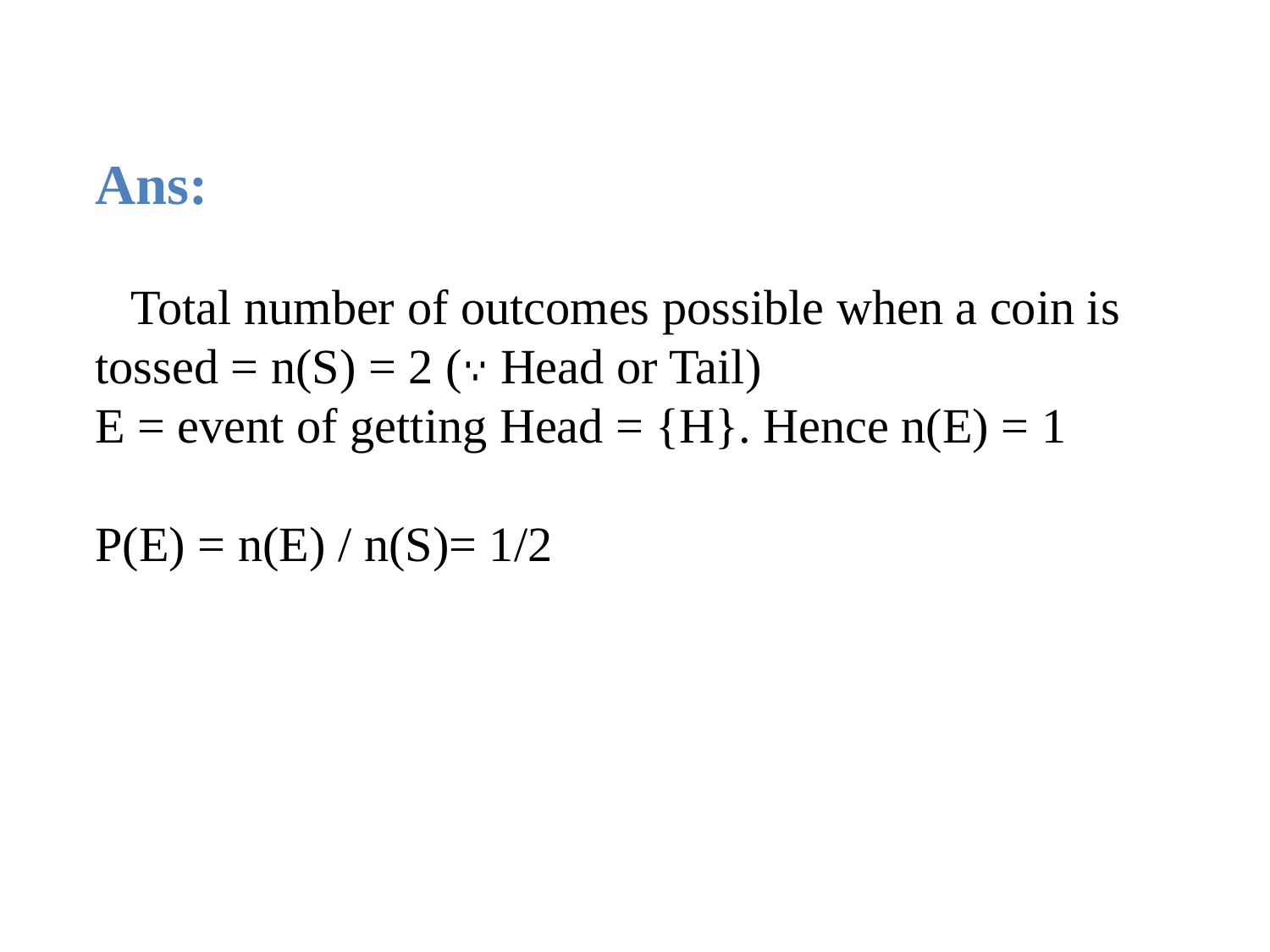

# Ans: Total number of outcomes possible when a coin is tossed = n(S) = 2 (∵ Head or Tail) E = event of getting Head = {H}. Hence n(E) = 1 P(E) = n(E) / n(S)= 1/2